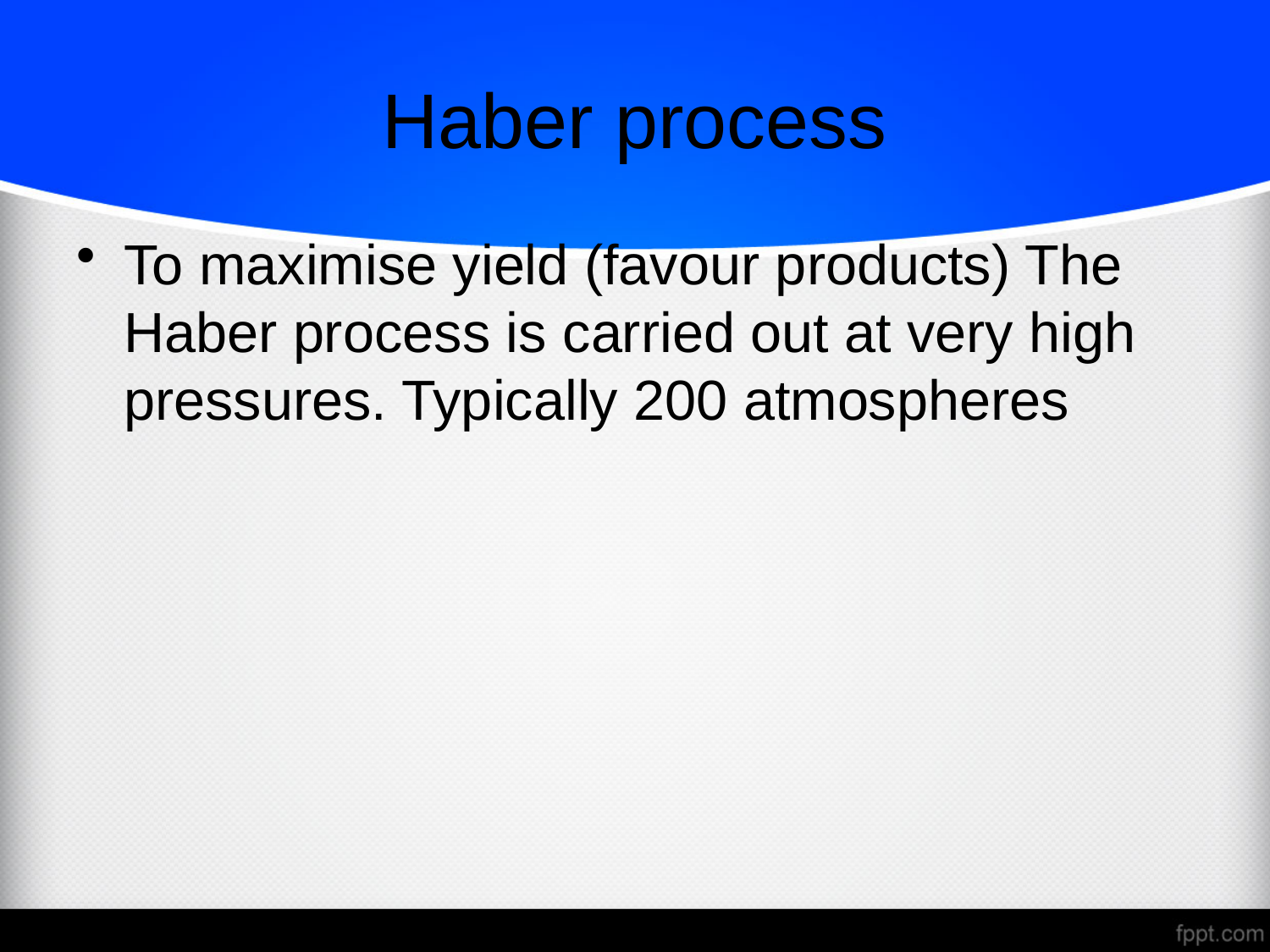

Haber process
To maximise yield (favour products) The Haber process is carried out at very high pressures. Typically 200 atmospheres